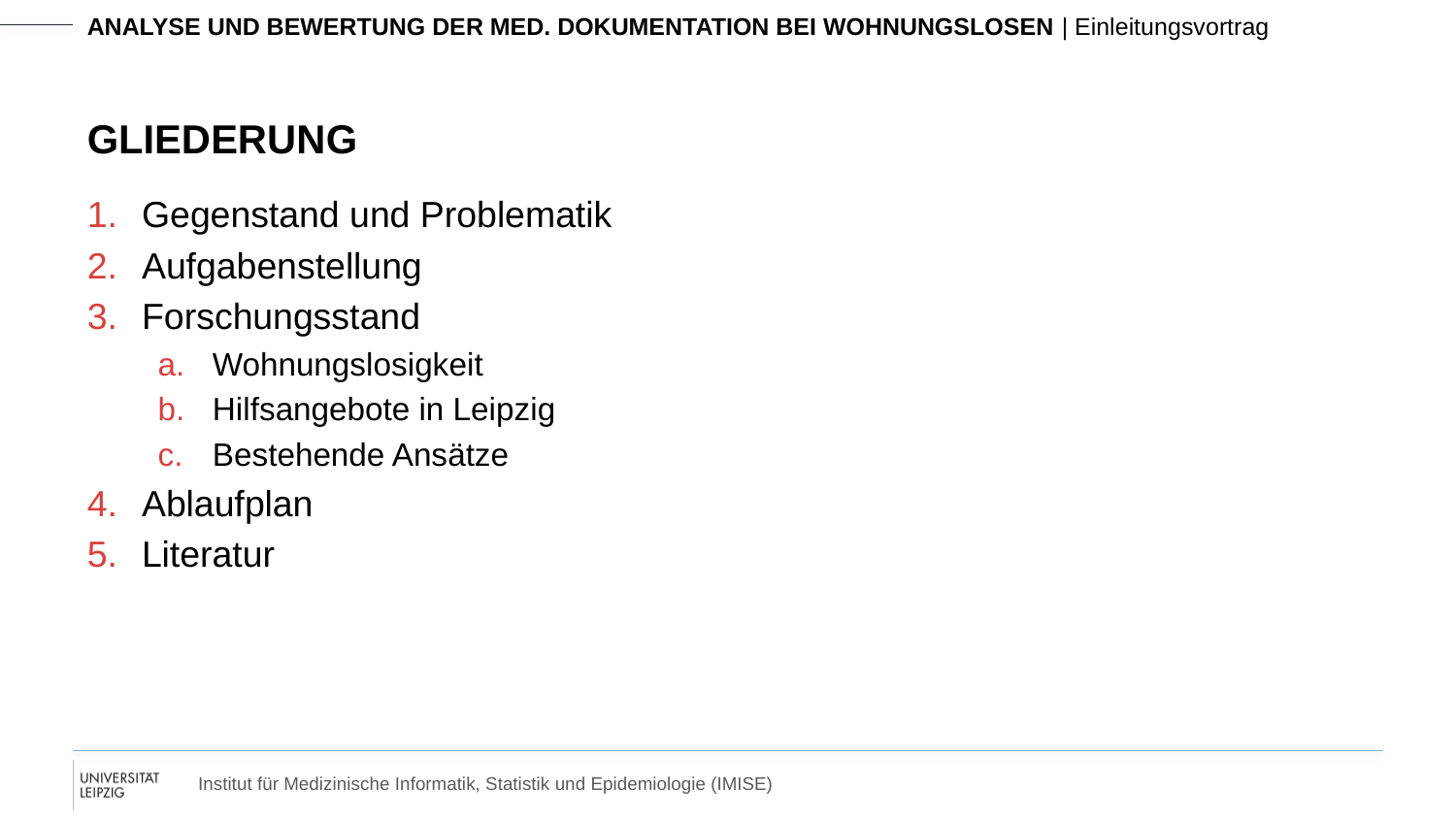

# Gliederung
Gegenstand und Problematik
Aufgabenstellung
Forschungsstand
Wohnungslosigkeit
Hilfsangebote in Leipzig
Bestehende Ansätze
Ablaufplan
Literatur